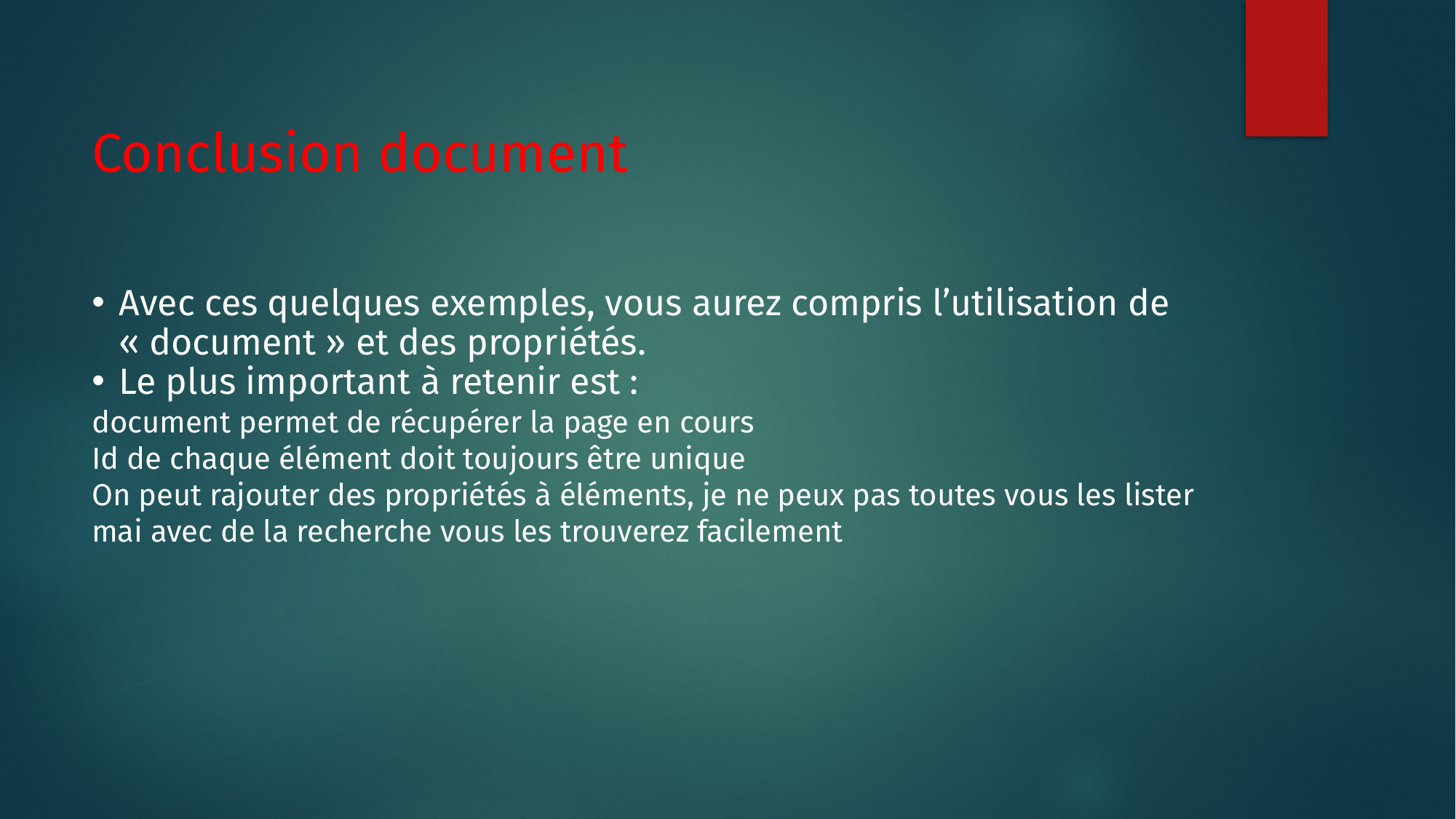

Conclusion document
Avec ces quelques exemples, vous aurez compris l’utilisation de « document » et des propriétés.
Le plus important à retenir est :
document permet de récupérer la page en cours
Id de chaque élément doit toujours être unique
On peut rajouter des propriétés à éléments, je ne peux pas toutes vous les lister mai avec de la recherche vous les trouverez facilement